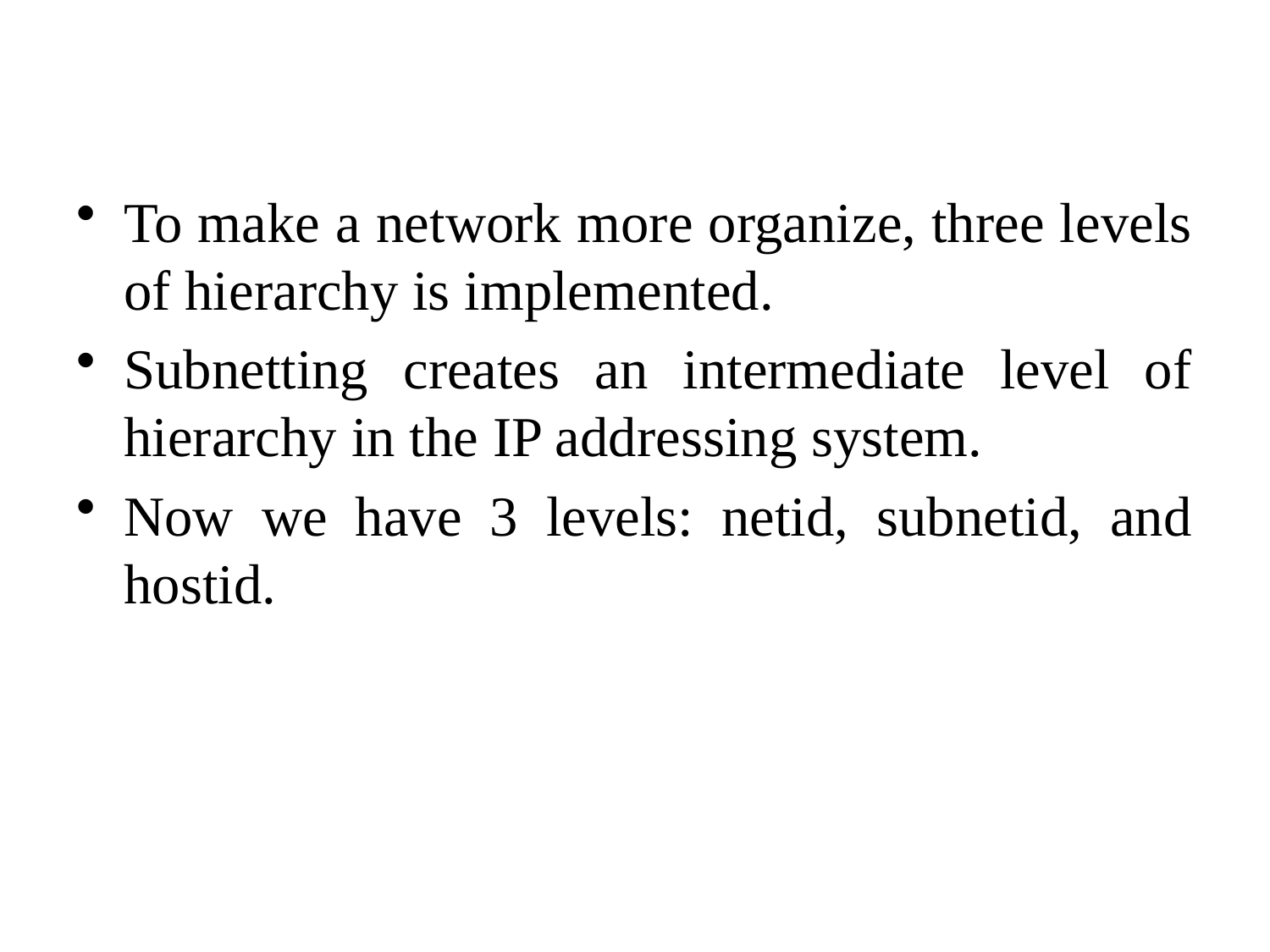

To make a network more organize, three levels of hierarchy is implemented.
Subnetting creates an intermediate level of hierarchy in the IP addressing system.
Now we have 3 levels: netid, subnetid, and hostid.